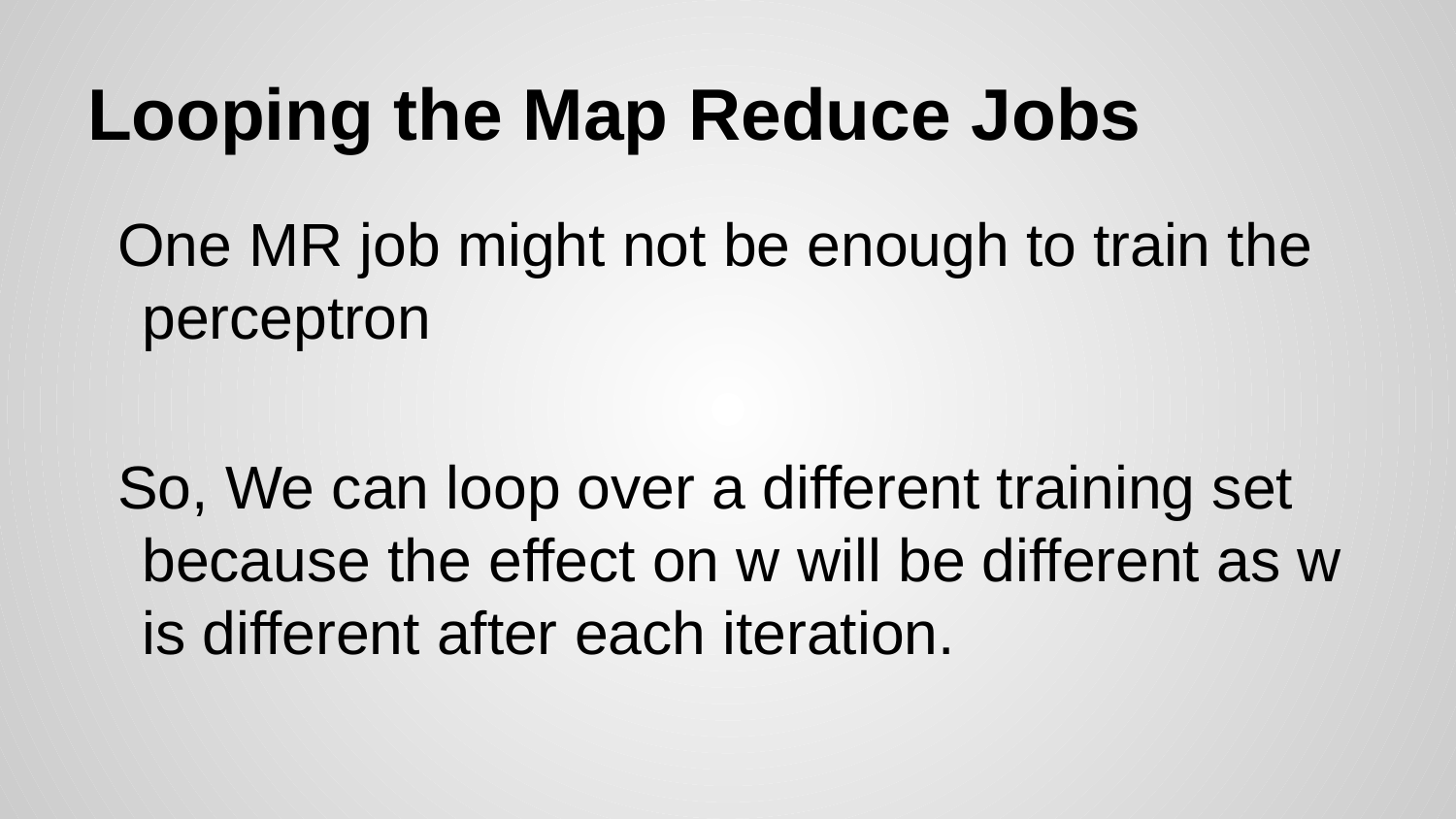

# Looping the Map Reduce Jobs
One MR job might not be enough to train the perceptron

So, We can loop over a different training set because the effect on w will be different as w is different after each iteration.